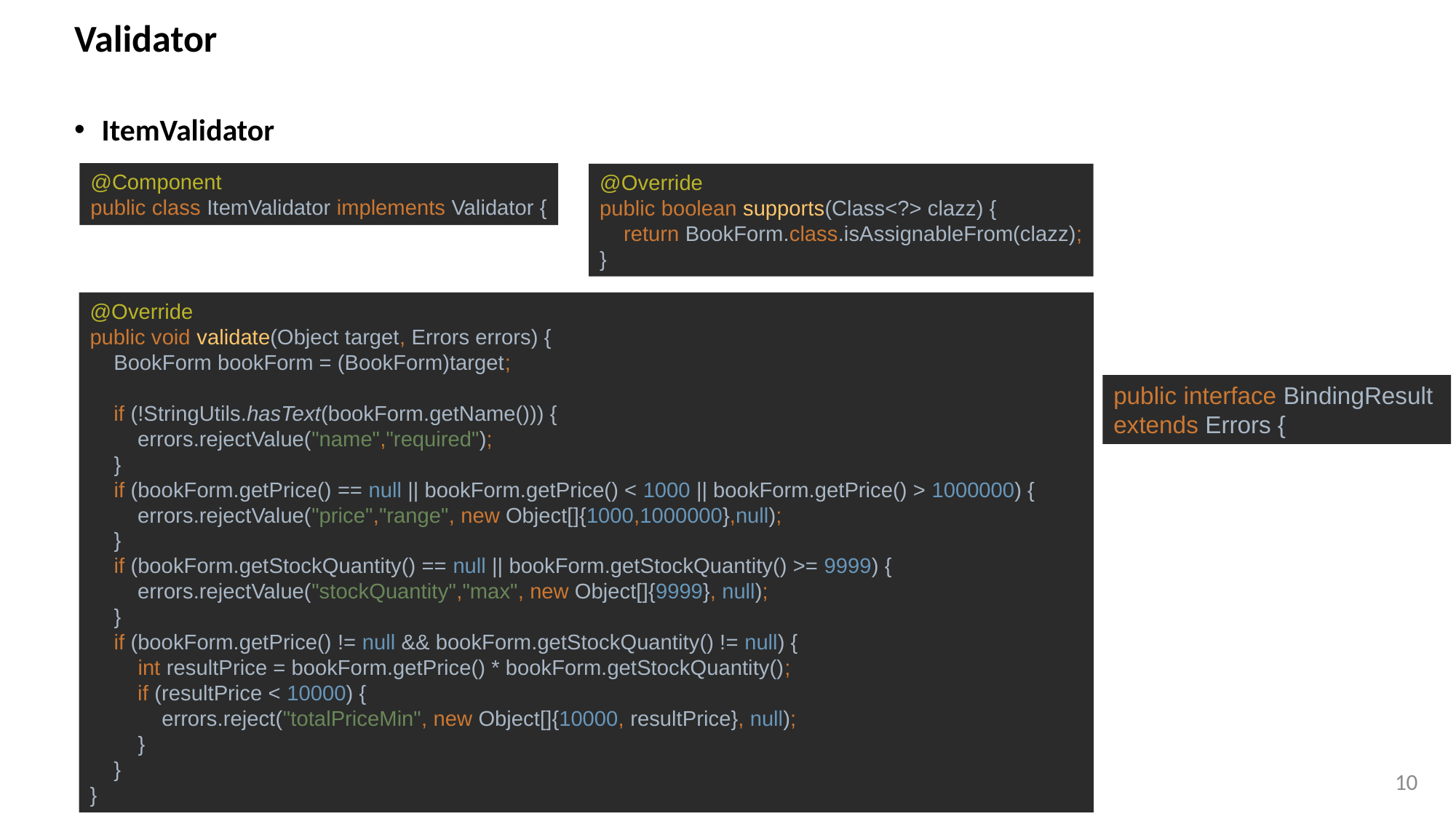

# Validator
ItemValidator

@Component
public class ItemValidator implements Validator {
@Override
public boolean supports(Class<?> clazz) {
    return BookForm.class.isAssignableFrom(clazz);
}
@Override
public void validate(Object target, Errors errors) {
    BookForm bookForm = (BookForm)target;
    if (!StringUtils.hasText(bookForm.getName())) {
        errors.rejectValue("name","required");
    }
    if (bookForm.getPrice() == null || bookForm.getPrice() < 1000 || bookForm.getPrice() > 1000000) {
        errors.rejectValue("price","range", new Object[]{1000,1000000},null);
    }
    if (bookForm.getStockQuantity() == null || bookForm.getStockQuantity() >= 9999) {
        errors.rejectValue("stockQuantity","max", new Object[]{9999}, null);
    }
    if (bookForm.getPrice() != null && bookForm.getStockQuantity() != null) {
        int resultPrice = bookForm.getPrice() * bookForm.getStockQuantity();
        if (resultPrice < 10000) {
            errors.reject("totalPriceMin", new Object[]{10000, resultPrice}, null);
        }
    }
}
public interface BindingResult
extends Errors {
10